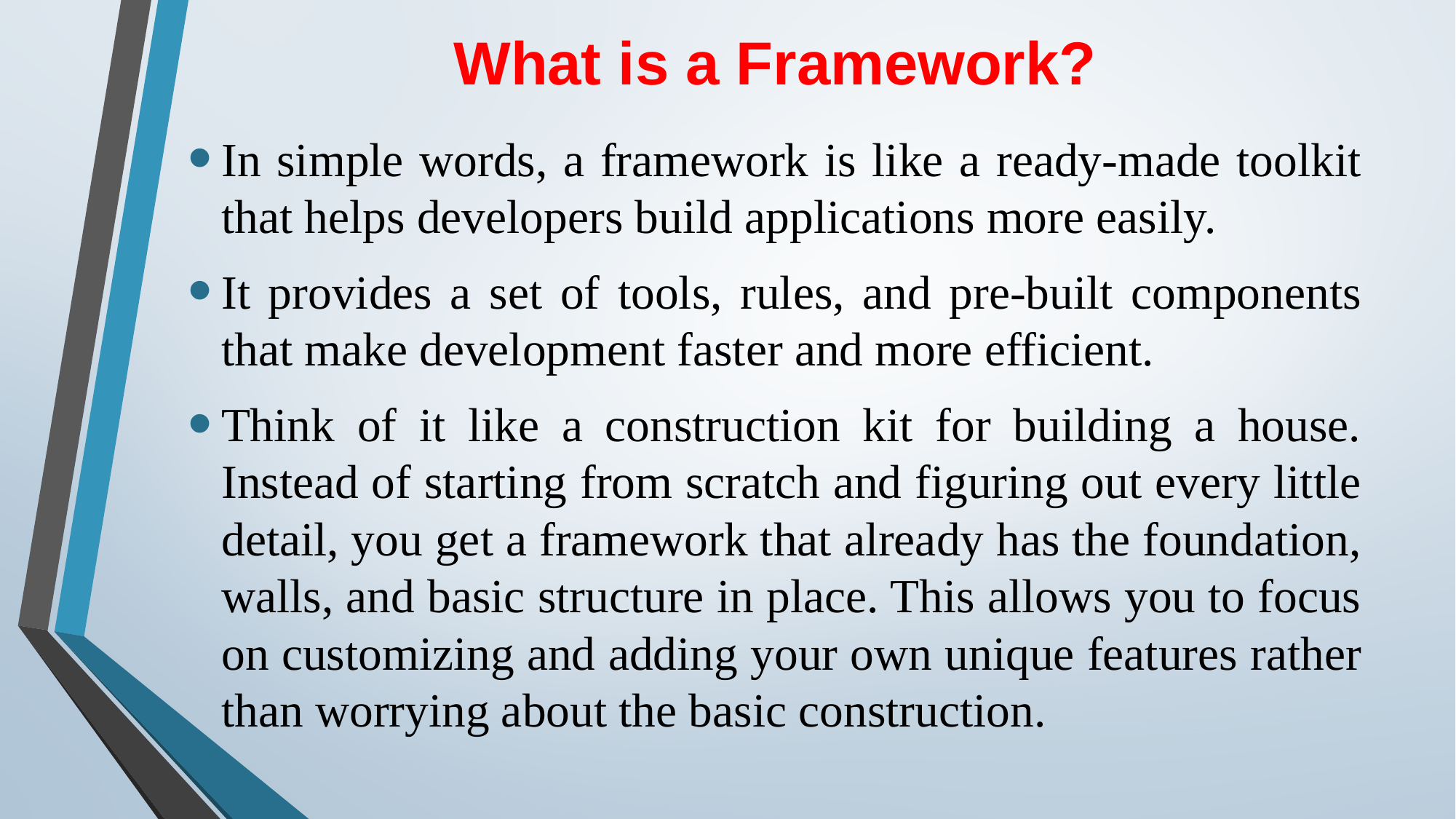

# What is a Framework?
In simple words, a framework is like a ready-made toolkit that helps developers build applications more easily.
It provides a set of tools, rules, and pre-built components that make development faster and more efficient.
Think of it like a construction kit for building a house. Instead of starting from scratch and figuring out every little detail, you get a framework that already has the foundation, walls, and basic structure in place. This allows you to focus on customizing and adding your own unique features rather than worrying about the basic construction.